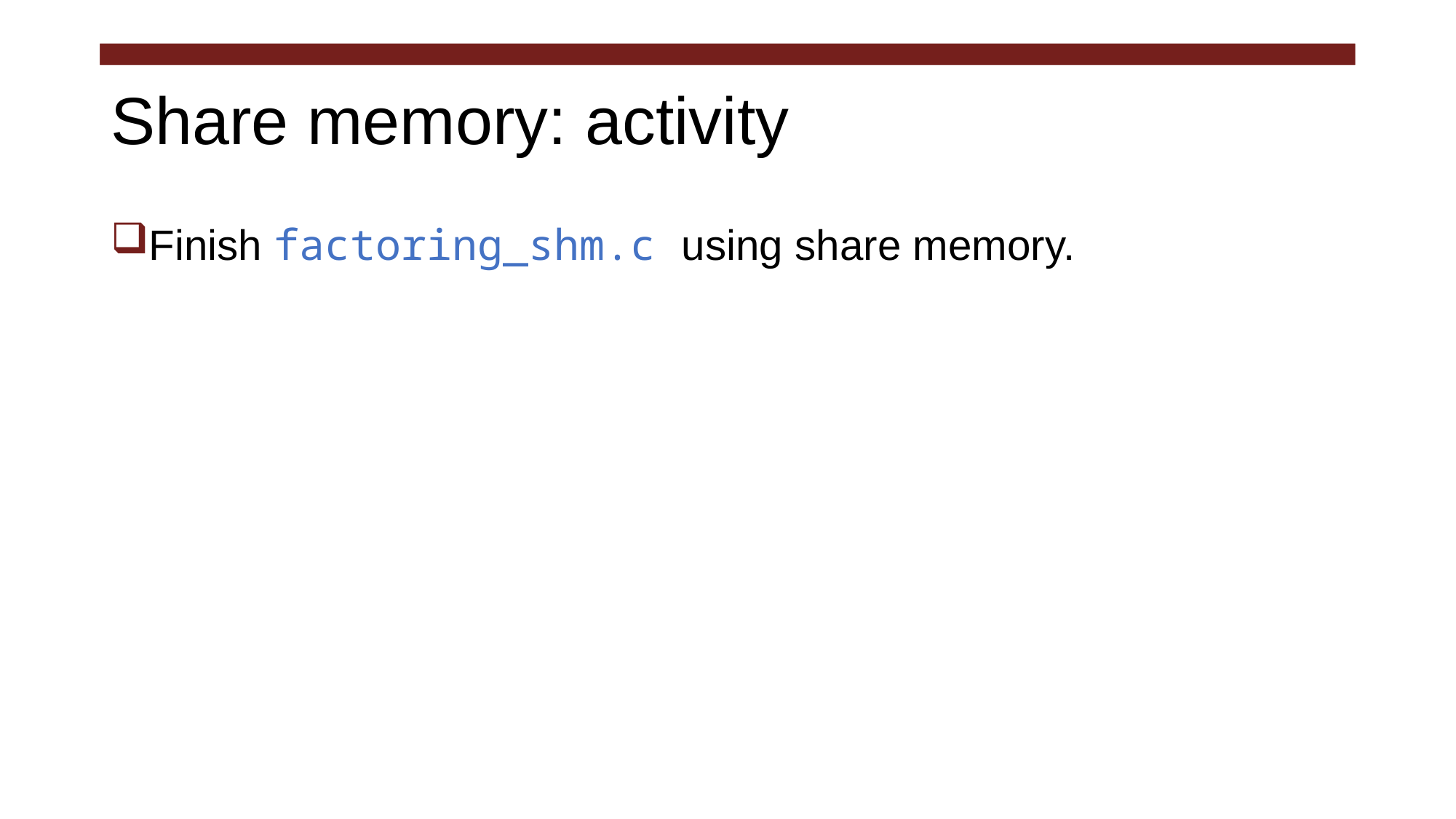

# Share memory: activity
Finish factoring_shm.c using share memory.